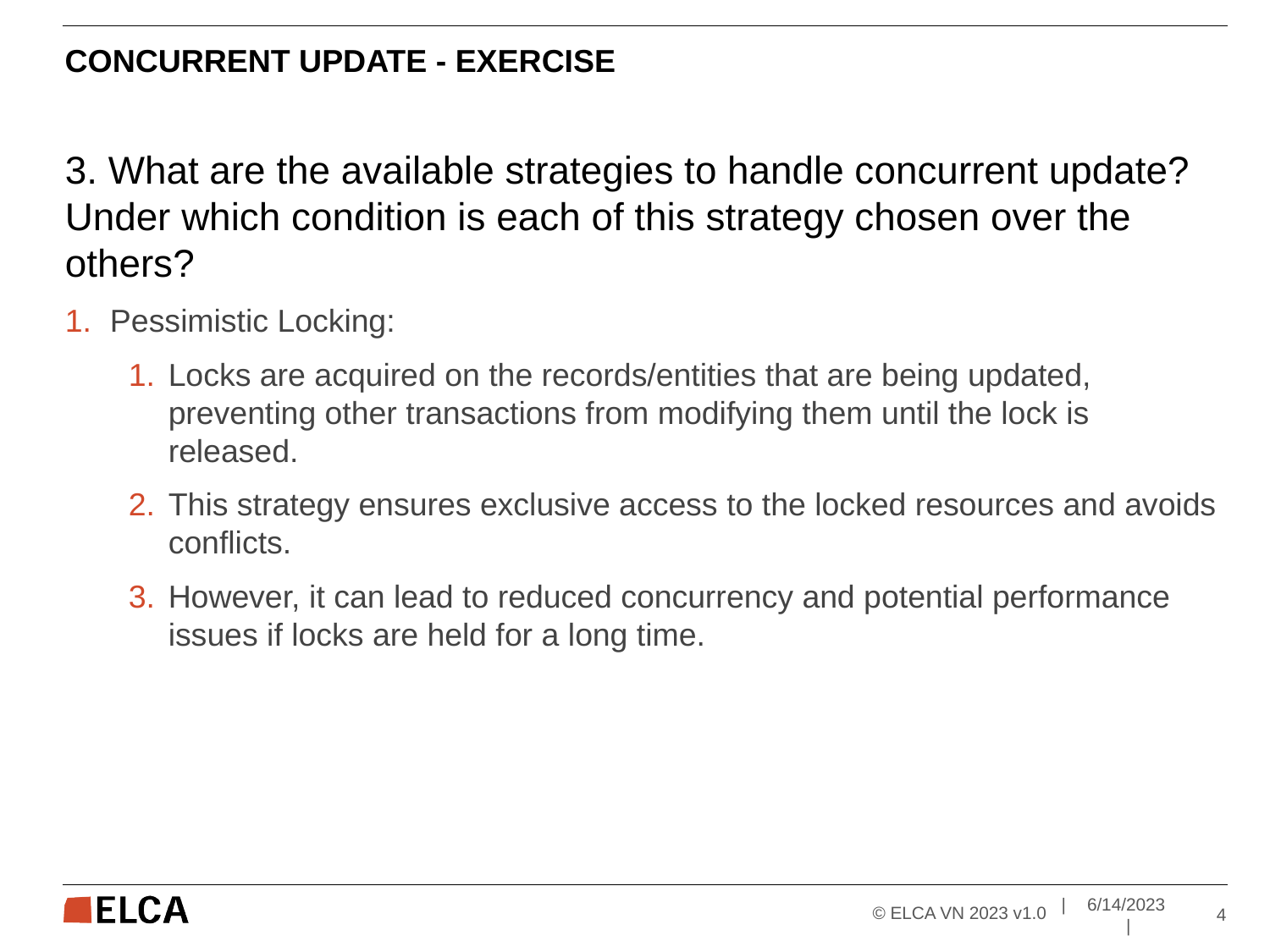

# Concurrent update - Exercise

3. What are the available strategies to handle concurrent update? Under which condition is each of this strategy chosen over the others?
Pessimistic Locking:
Locks are acquired on the records/entities that are being updated, preventing other transactions from modifying them until the lock is released.
This strategy ensures exclusive access to the locked resources and avoids conflicts.
However, it can lead to reduced concurrency and potential performance issues if locks are held for a long time.

© ELCA VN 2023 v1.0

| 	6/14/2023	 |
4